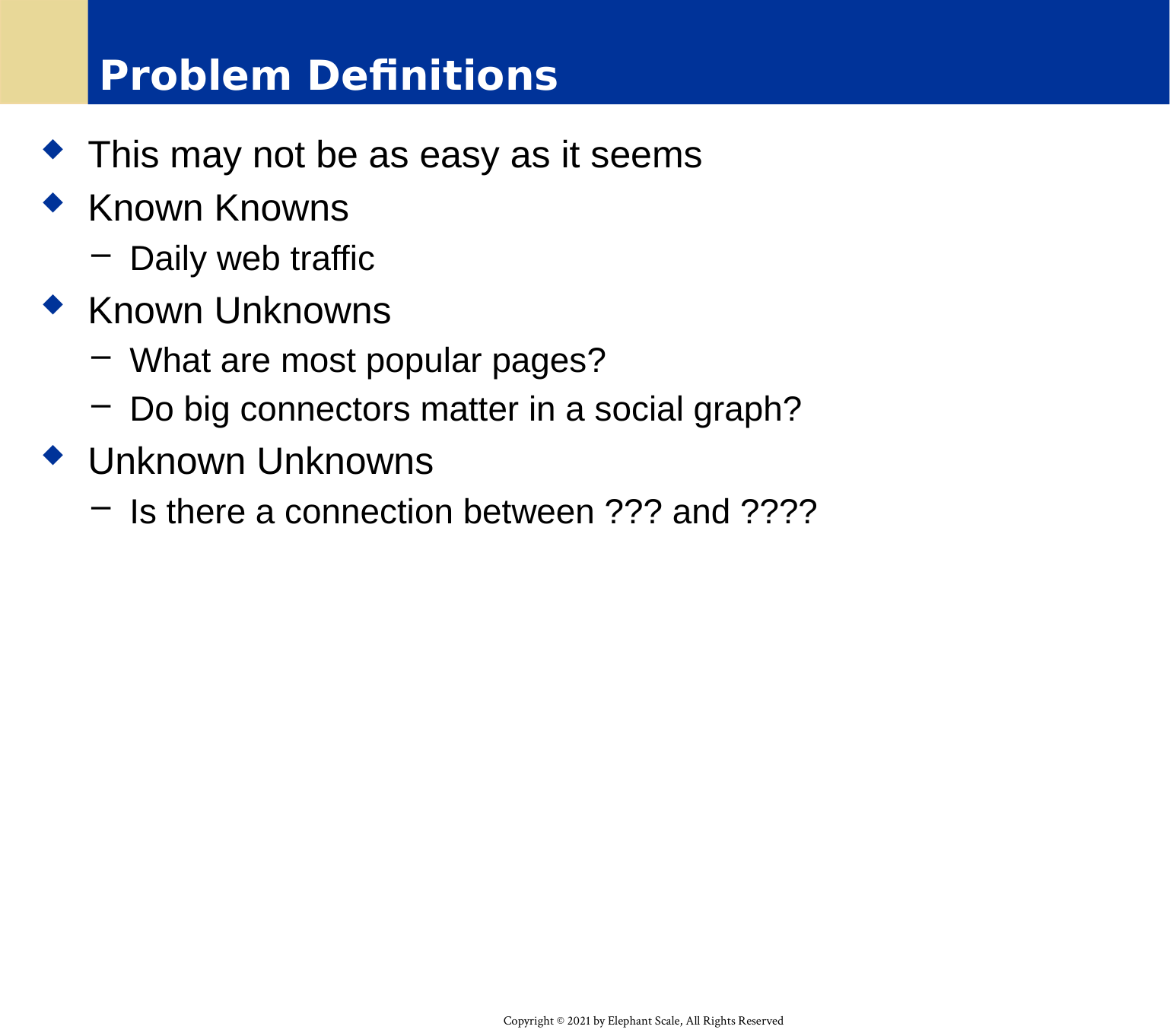

# Problem Definitions
 This may not be as easy as it seems
 Known Knowns
 Daily web traffic
 Known Unknowns
 What are most popular pages?
 Do big connectors matter in a social graph?
 Unknown Unknowns
 Is there a connection between ??? and ????
Copyright © 2021 by Elephant Scale, All Rights Reserved